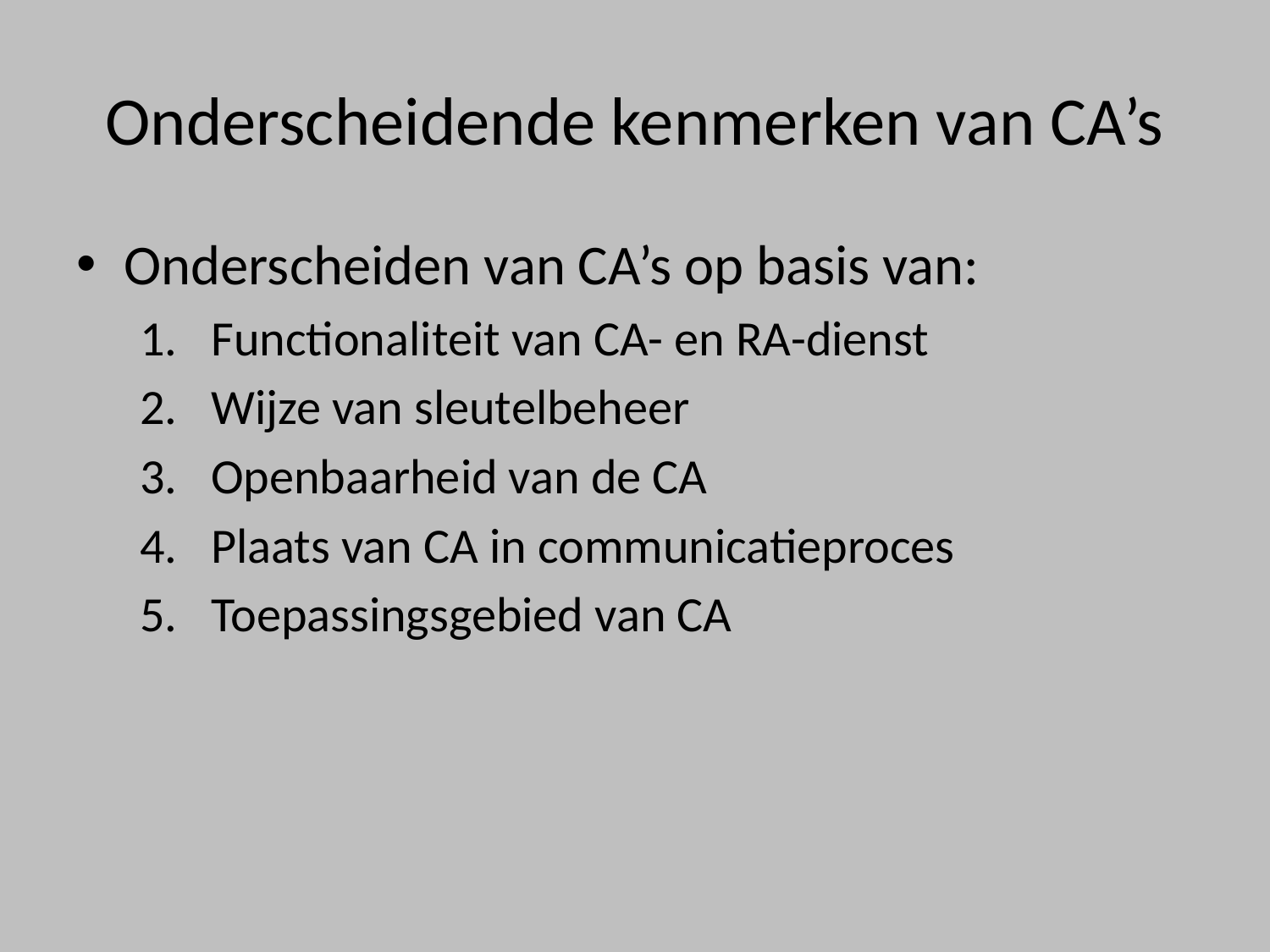

# Onderscheidende kenmerken van CA’s
Onderscheiden van CA’s op basis van:
Functionaliteit van CA- en RA-dienst
Wijze van sleutelbeheer
Openbaarheid van de CA
Plaats van CA in communicatieproces
Toepassingsgebied van CA